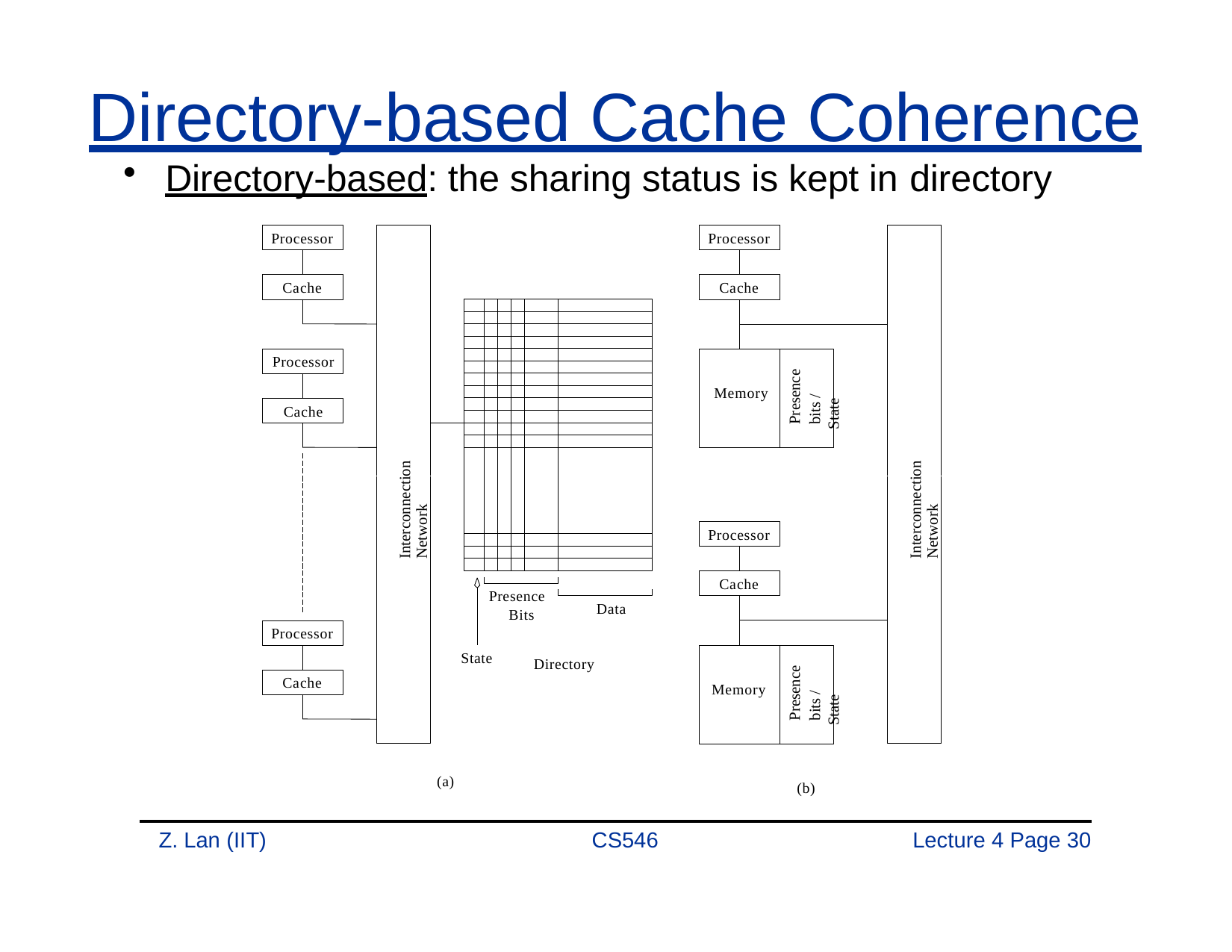

# Directory-based Cache Coherence
Directory-based: the sharing status is kept in directory

Processor
Processor

Cache
Cache

Processor

Memory
Cache

Presence
bits / State

Interconnection Network
Interconnection Network

Processor

Cache

Presence  Bits

Data

Processor

State
Directory
Presence
bits / State

Cache
Memory

(a)
(b)

Z. Lan (IIT)
CS546
Lecture 4 Page 30